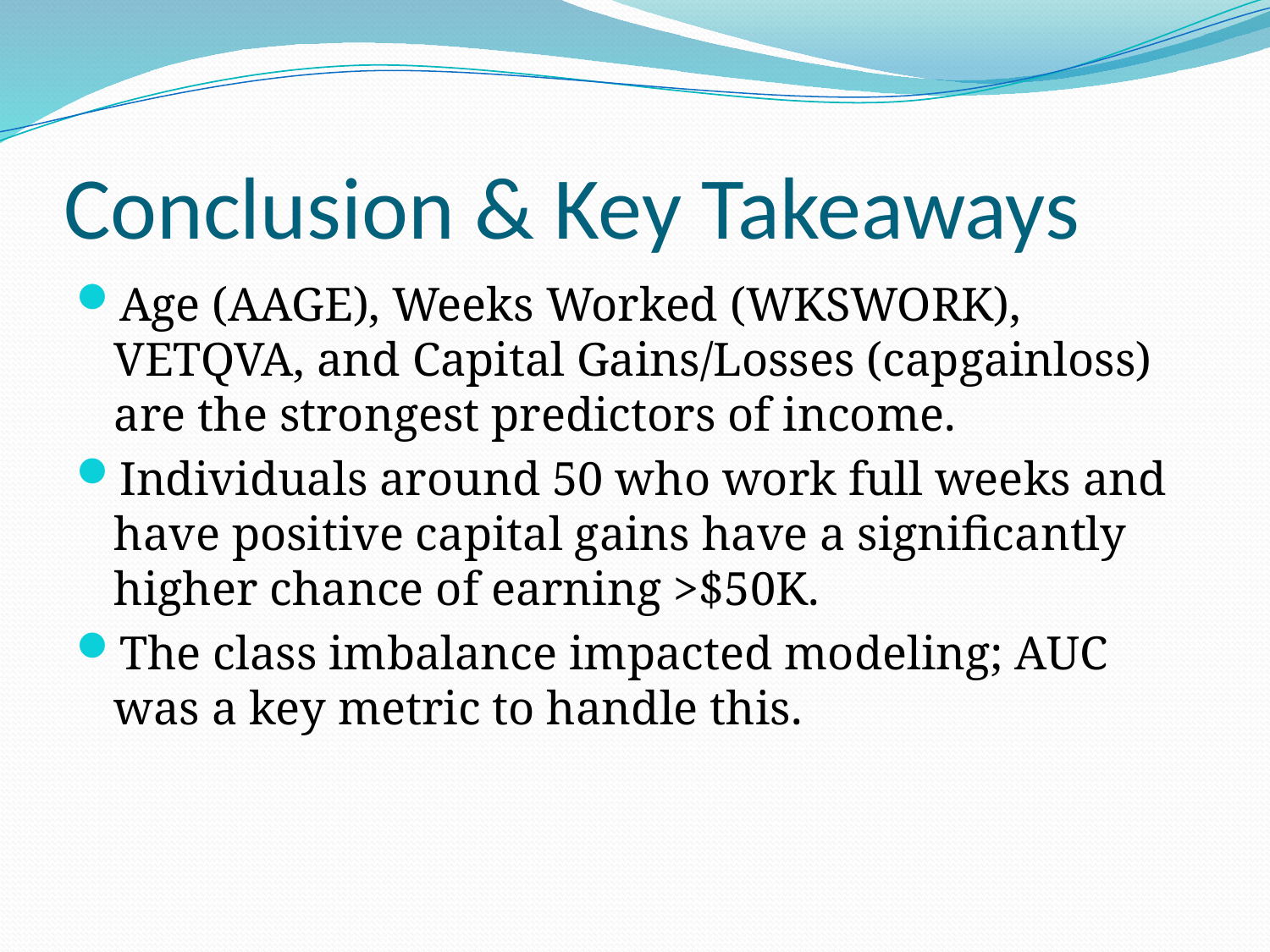

# Conclusion & Key Takeaways
Age (AAGE), Weeks Worked (WKSWORK), VETQVA, and Capital Gains/Losses (capgainloss) are the strongest predictors of income.
Individuals around 50 who work full weeks and have positive capital gains have a significantly higher chance of earning >$50K.
The class imbalance impacted modeling; AUC was a key metric to handle this.